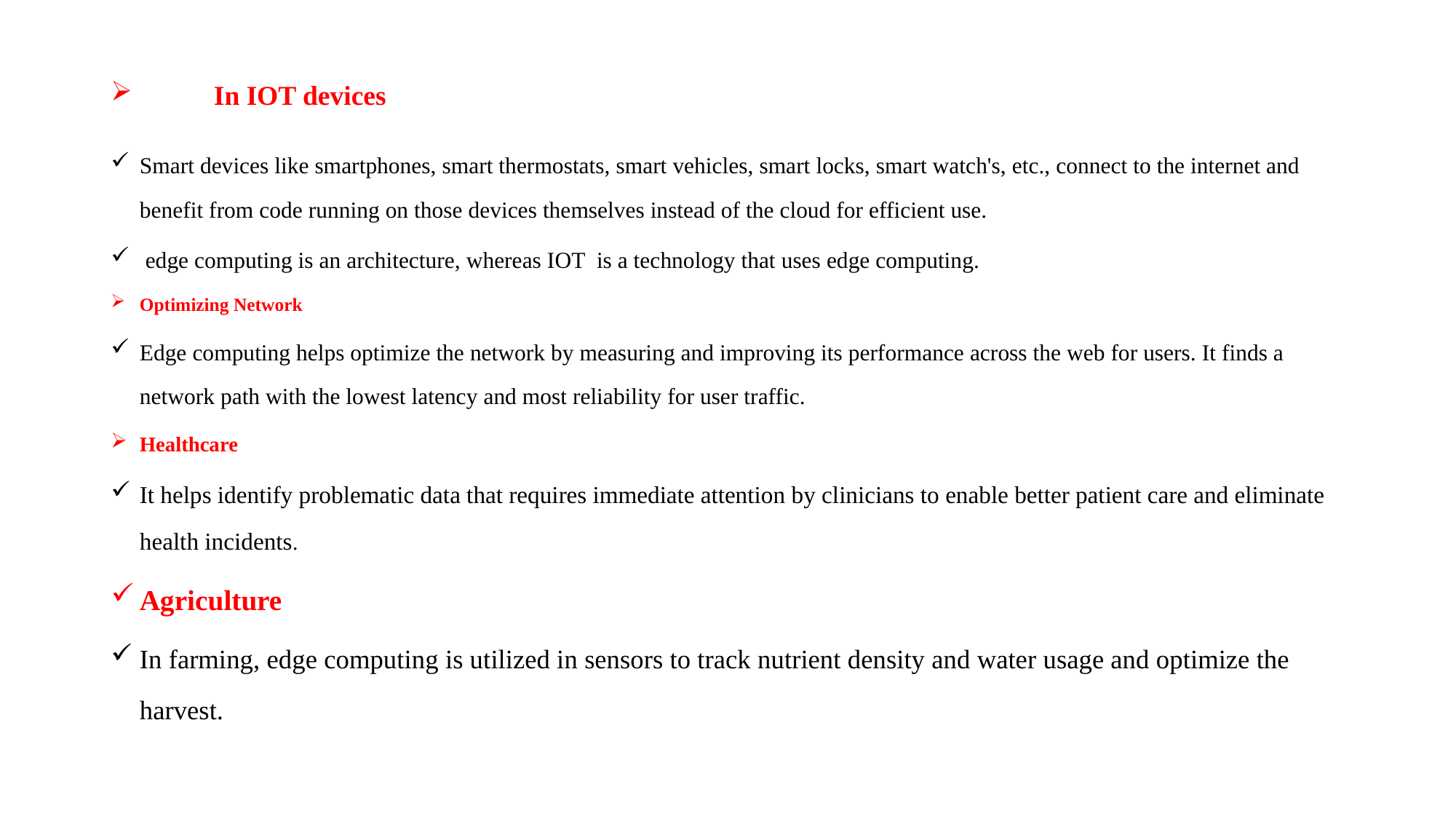

# In IOT devices
Smart devices like smartphones, smart thermostats, smart vehicles, smart locks, smart watch's, etc., connect to the internet and benefit from code running on those devices themselves instead of the cloud for efficient use.
 edge computing is an architecture, whereas IOT  is a technology that uses edge computing.
Optimizing Network
Edge computing helps optimize the network by measuring and improving its performance across the web for users. It finds a network path with the lowest latency and most reliability for user traffic.
Healthcare
It helps identify problematic data that requires immediate attention by clinicians to enable better patient care and eliminate health incidents.
Agriculture
In farming, edge computing is utilized in sensors to track nutrient density and water usage and optimize the harvest.